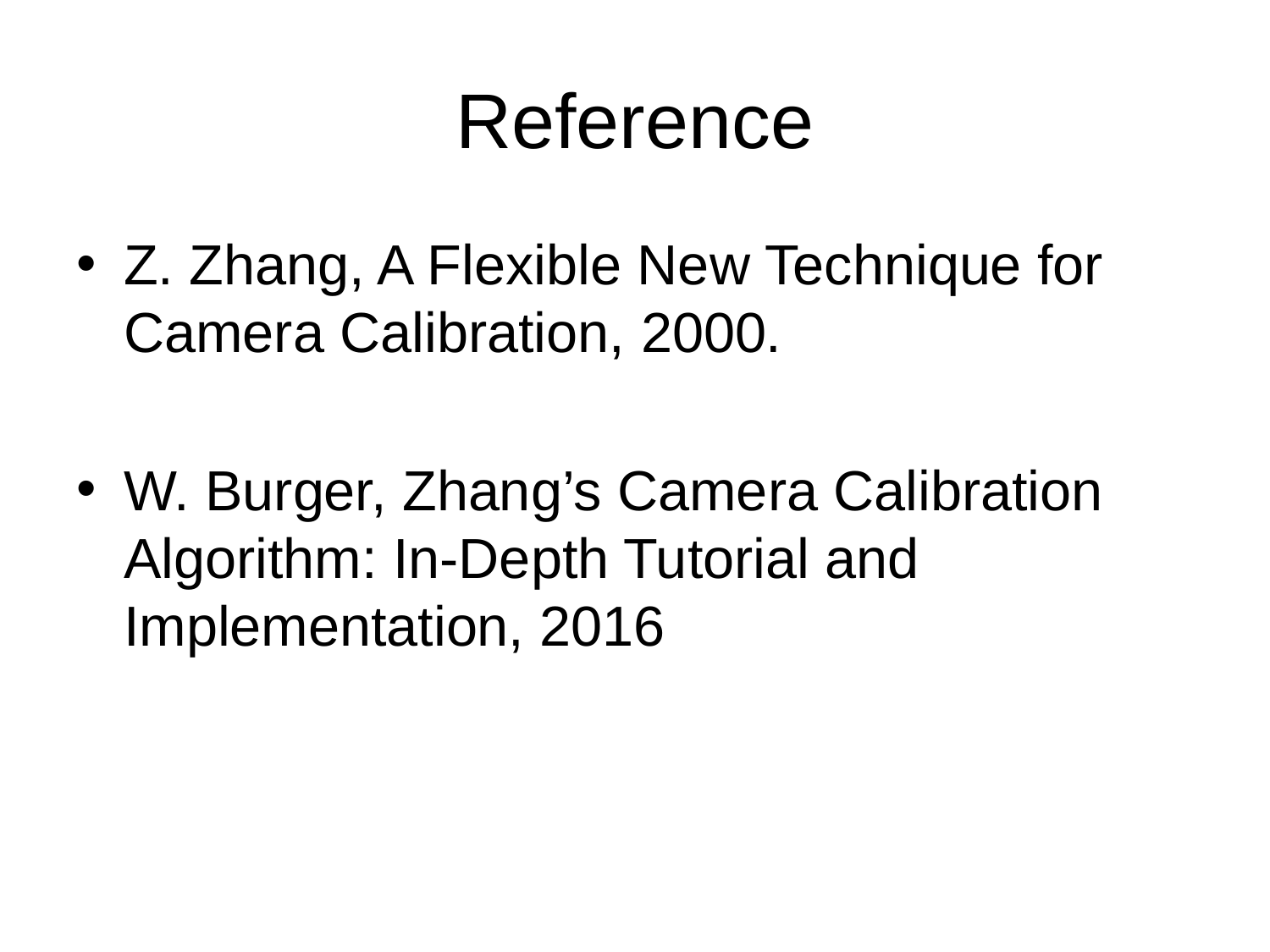

# Reference
Z. Zhang, A Flexible New Technique for Camera Calibration, ‎2000.

W. Burger, Zhang’s Camera Calibration Algorithm: In-Depth Tutorial and Implementation, 2016